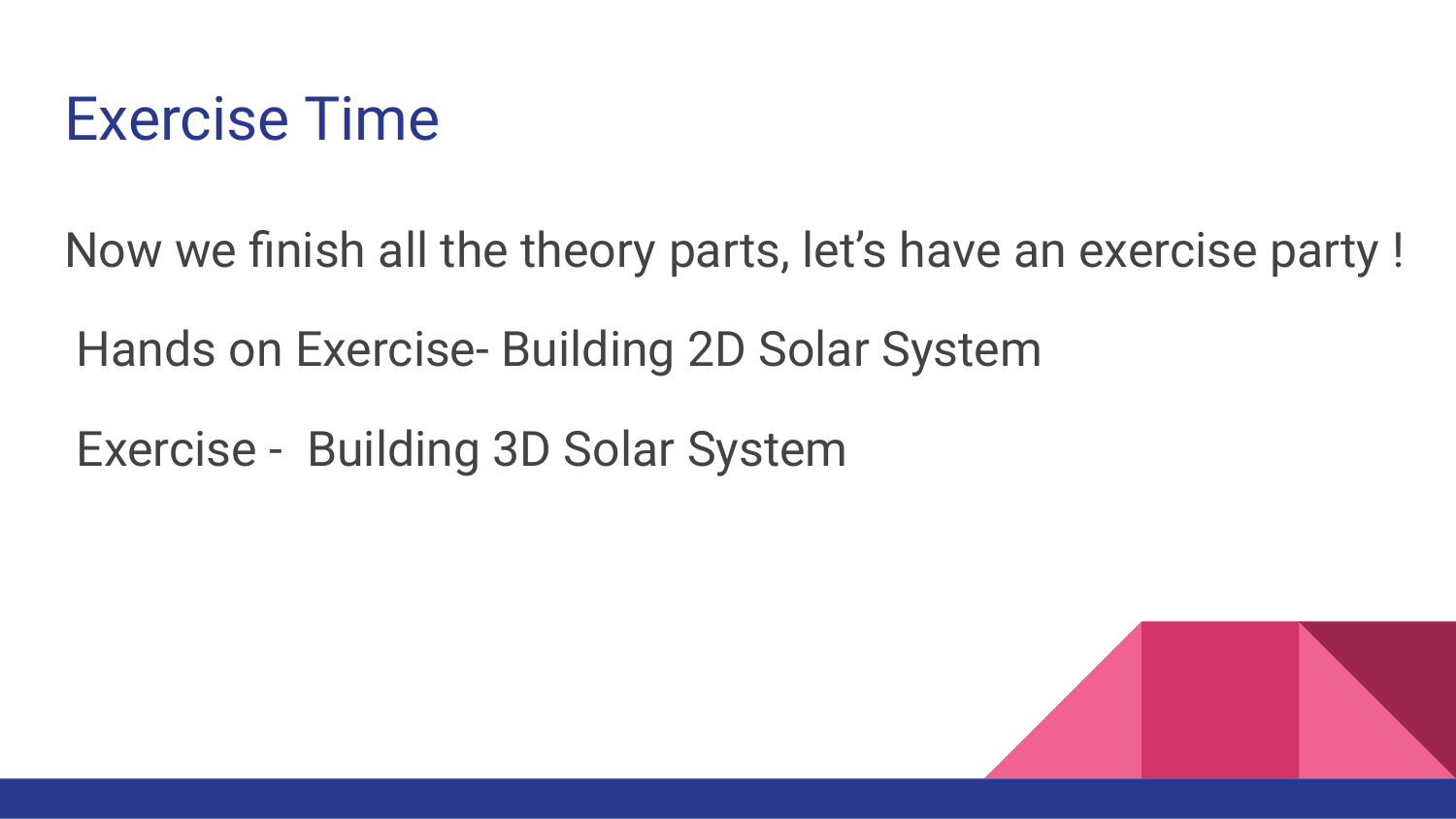

# Exercise Time
Now we finish all the theory parts, let’s have an exercise party !
Hands on Exercise- Building 2D Solar System
Exercise -  Building 3D Solar System